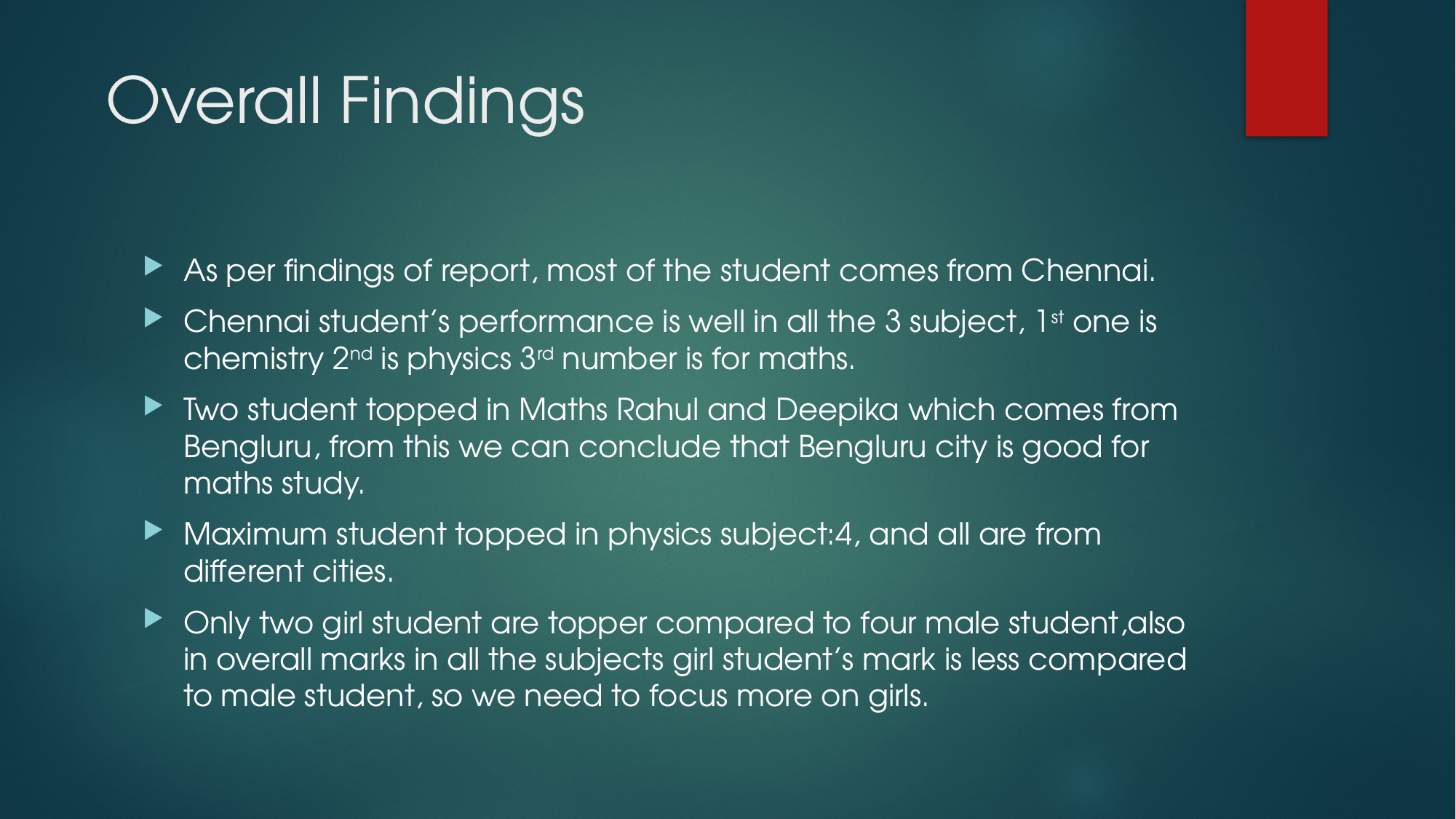

# Overall Findings
As per findings of report, most of the student comes from Chennai.
Chennai student’s performance is well in all the 3 subject, 1st one is chemistry 2nd is physics 3rd number is for maths.
Two student topped in Maths Rahul and Deepika which comes from Bengluru, from this we can conclude that Bengluru city is good for maths study.
Maximum student topped in physics subject:4, and all are from different cities.
Only two girl student are topper compared to four male student,also in overall marks in all the subjects girl student’s mark is less compared to male student, so we need to focus more on girls.